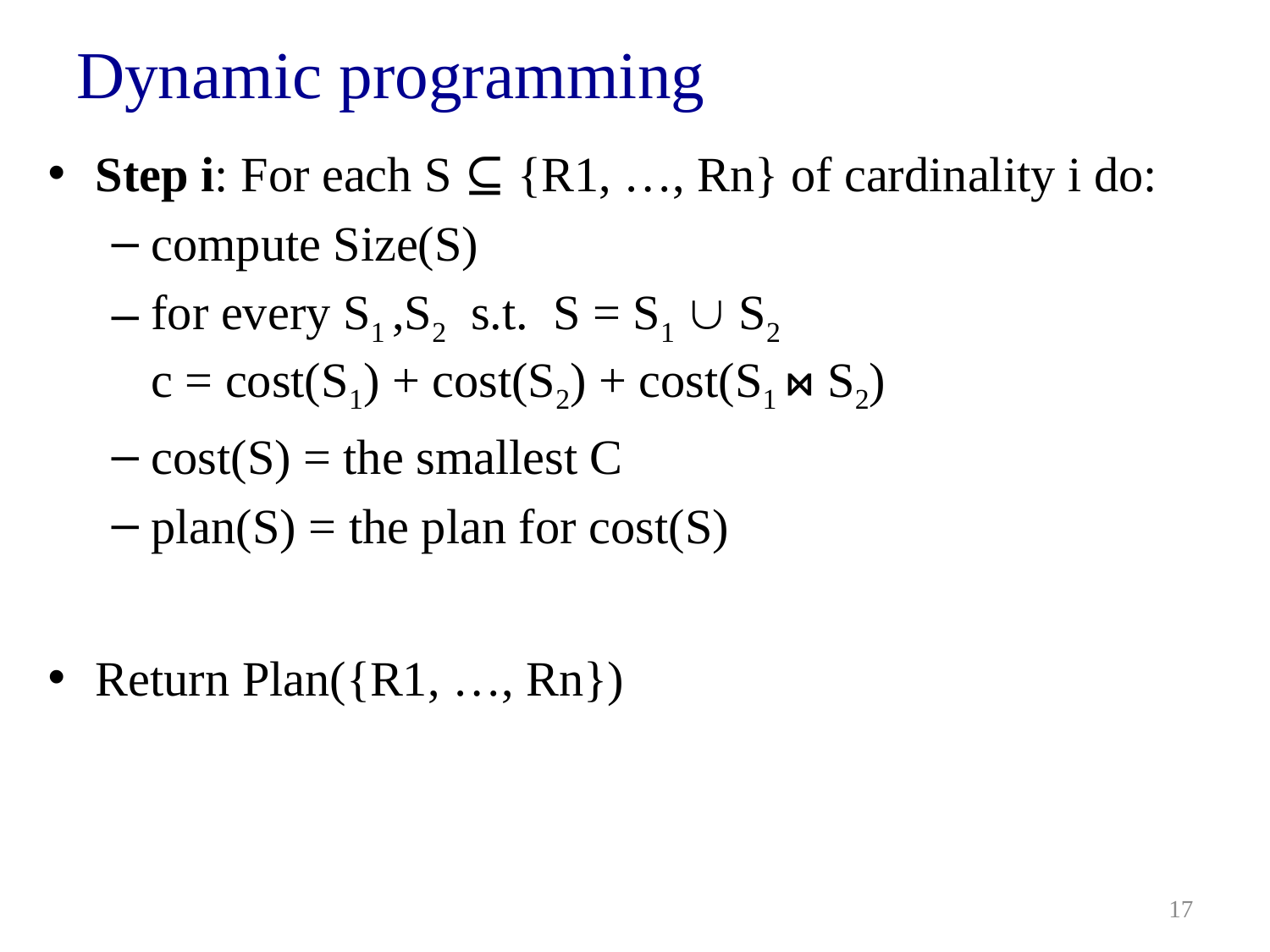

# Dynamic programming
Step i: For each S ⊆ {R1, …, Rn} of cardinality i do:
compute Size(S)
for every S1 ,S2  s.t.  S = S1 ∪ S2
c = cost(S1) + cost(S2) + cost(S1 ⋈ S2)
cost(S) = the smallest C
plan(S) = the plan for cost(S)

Return Plan({R1, …, Rn})

17